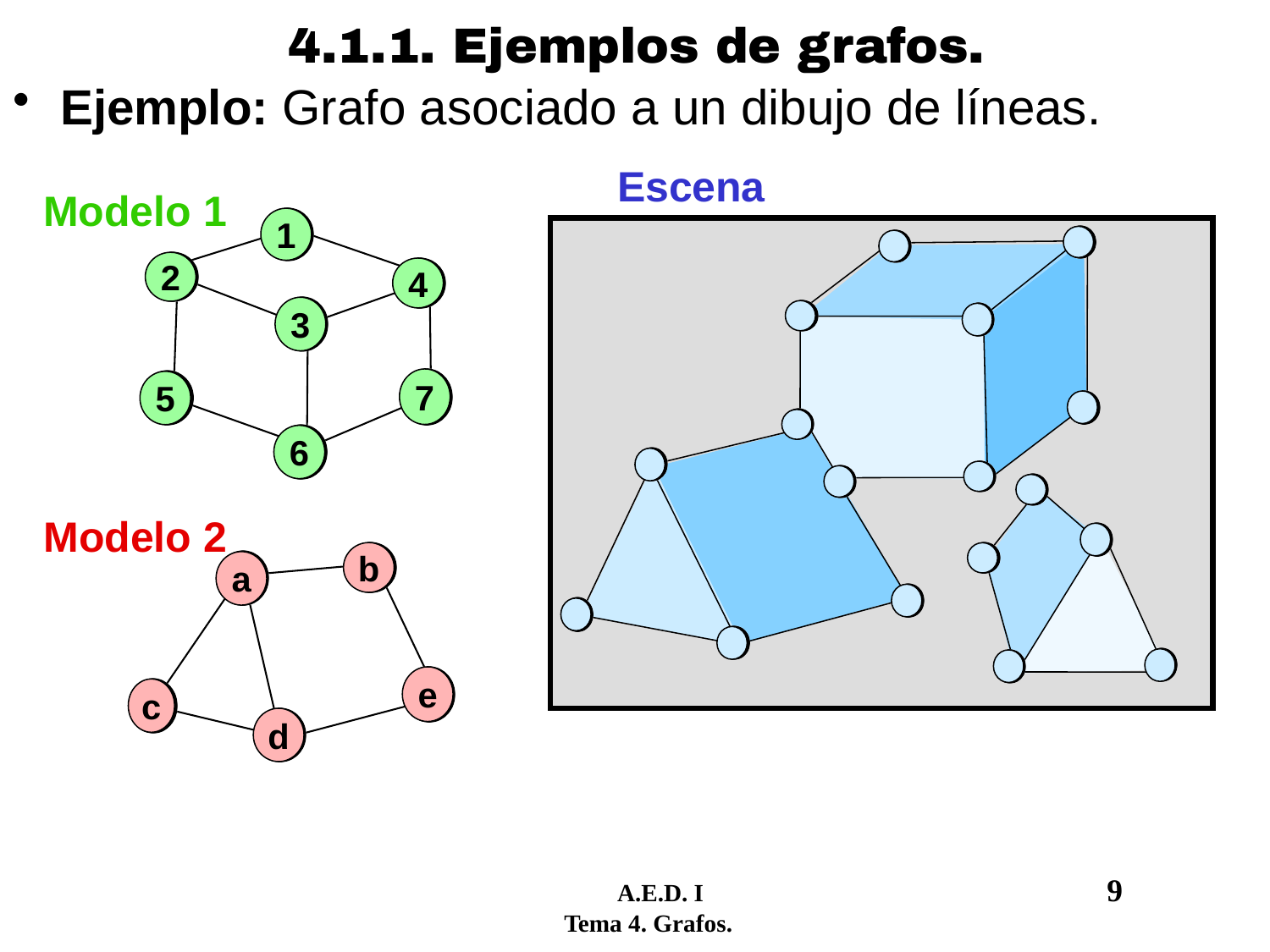

# 4.1.1. Ejemplos de grafos.
Ejemplo: Grafo asociado a un dibujo de líneas.
Escena
Modelo 1
1

2
4

3

7
5

6
Modelo 2
b
a

e
c

d

	   A.E.D. I				9
               Tema 4. Grafos.